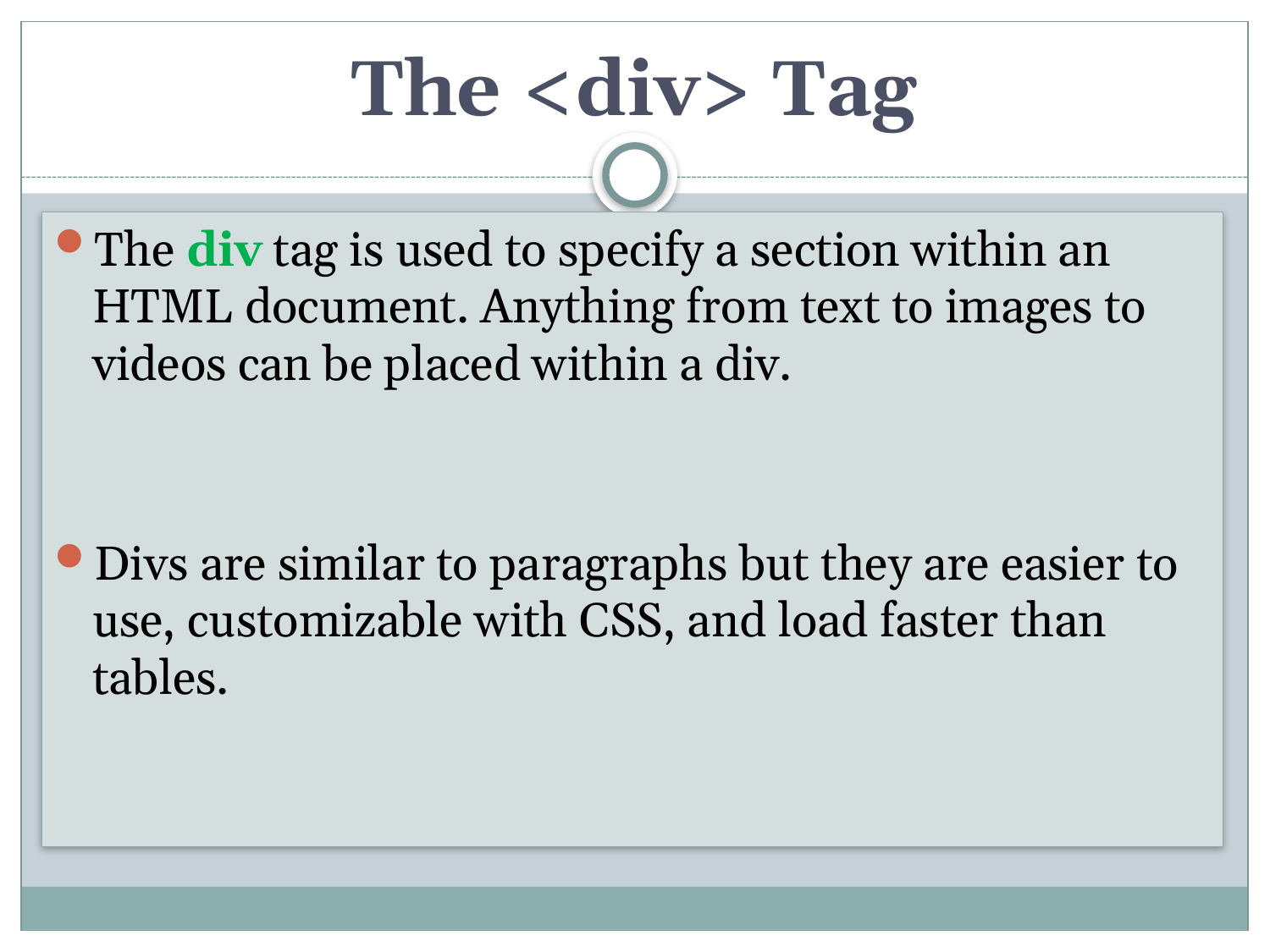

# The <div> Tag
The div tag is used to specify a section within an HTML document. Anything from text to images to videos can be placed within a div.

Divs are similar to paragraphs but they are easier to use, customizable with CSS, and load faster than tables.